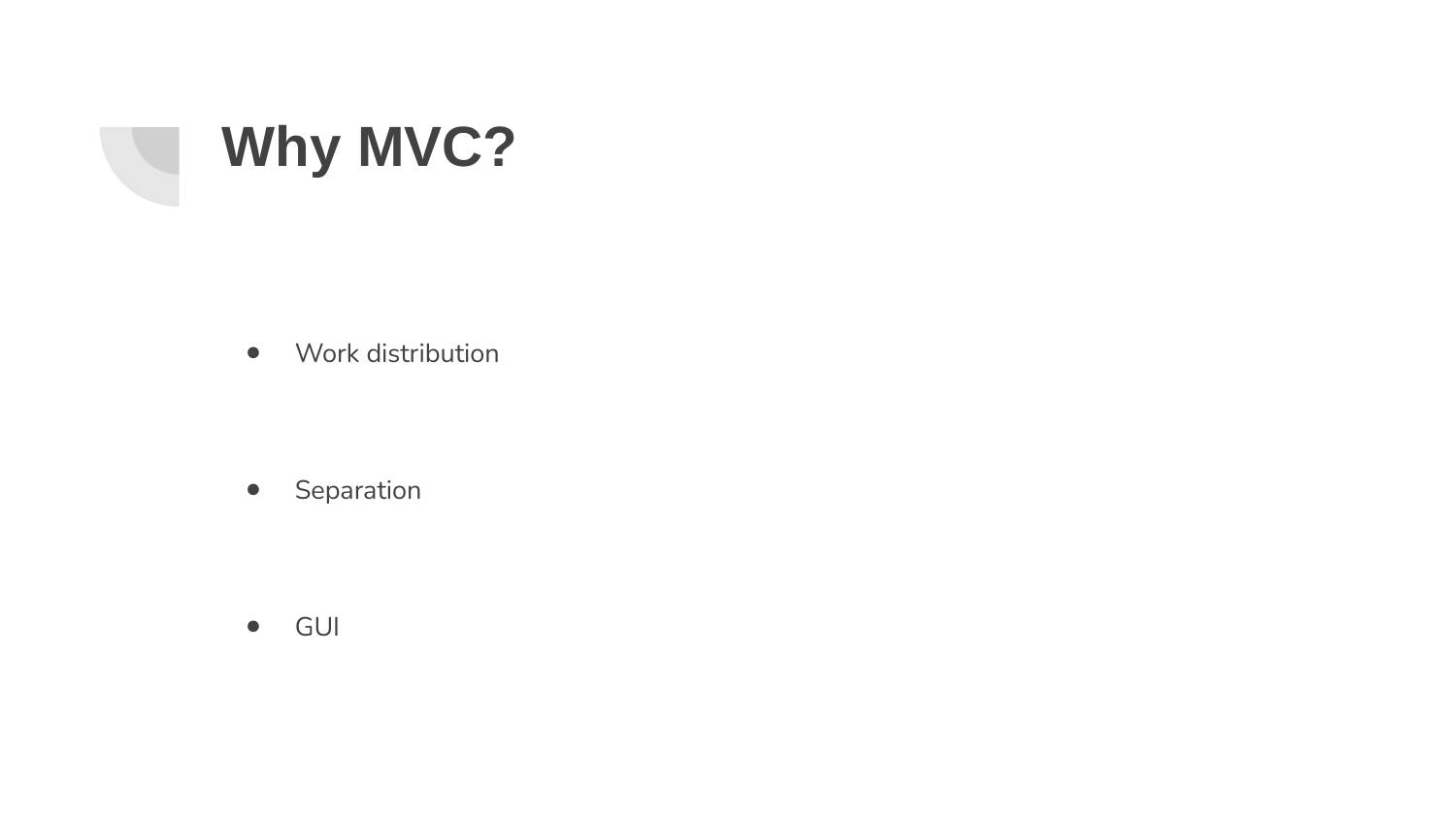

# Why MVC?
Work distribution

Separation

GUI